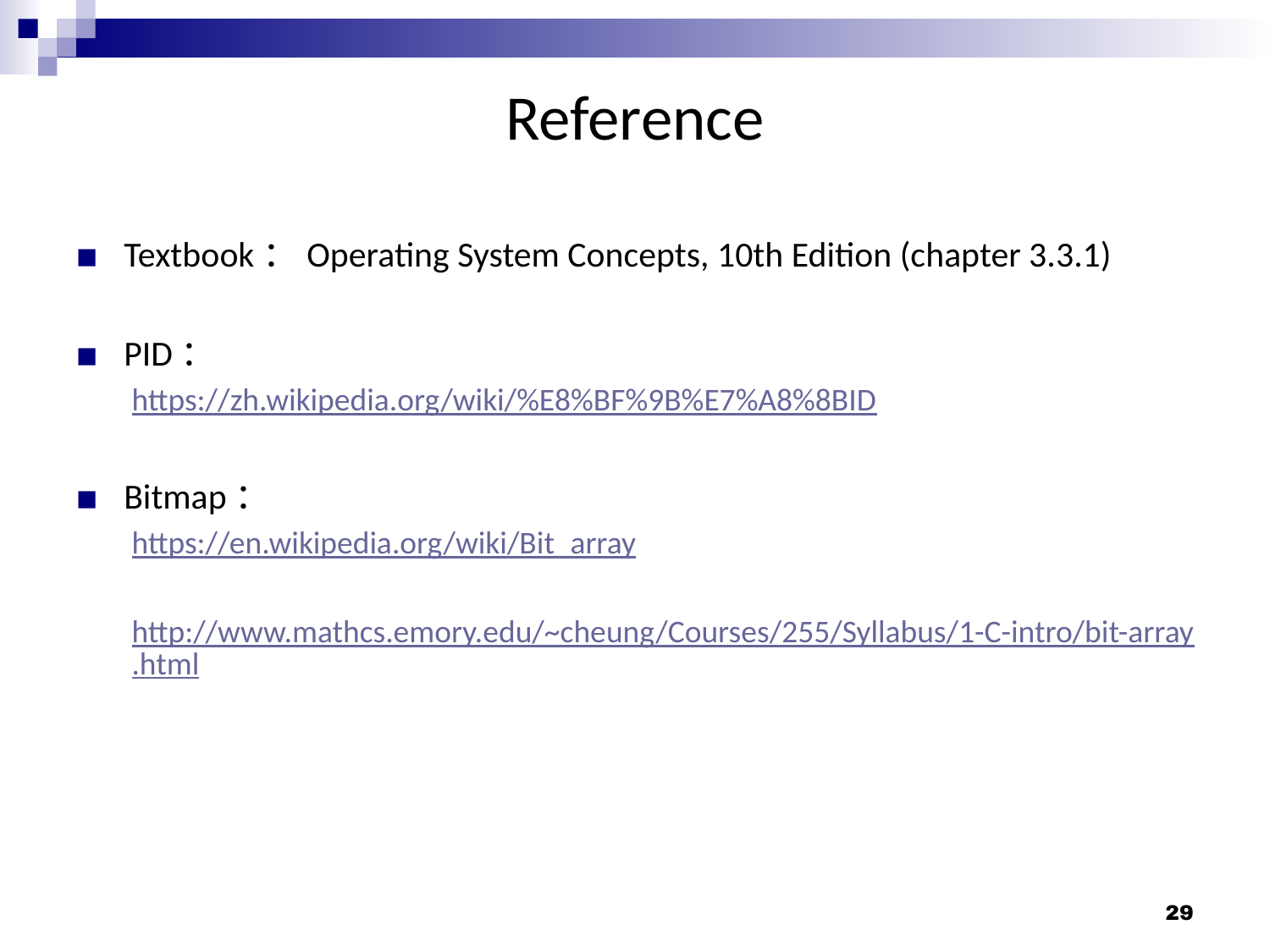

# Reference

Textbook：Operating System Concepts, 10th Edition (chapter 3.3.1)

PID：
https://zh.wikipedia.org/wiki/%E8%BF%9B%E7%A8%8BID

Bitmap：
https://en.wikipedia.org/wiki/Bit_array

http://www.mathcs.emory.edu/~cheung/Courses/255/Syllabus/1-C-intro/bit-array.html
29